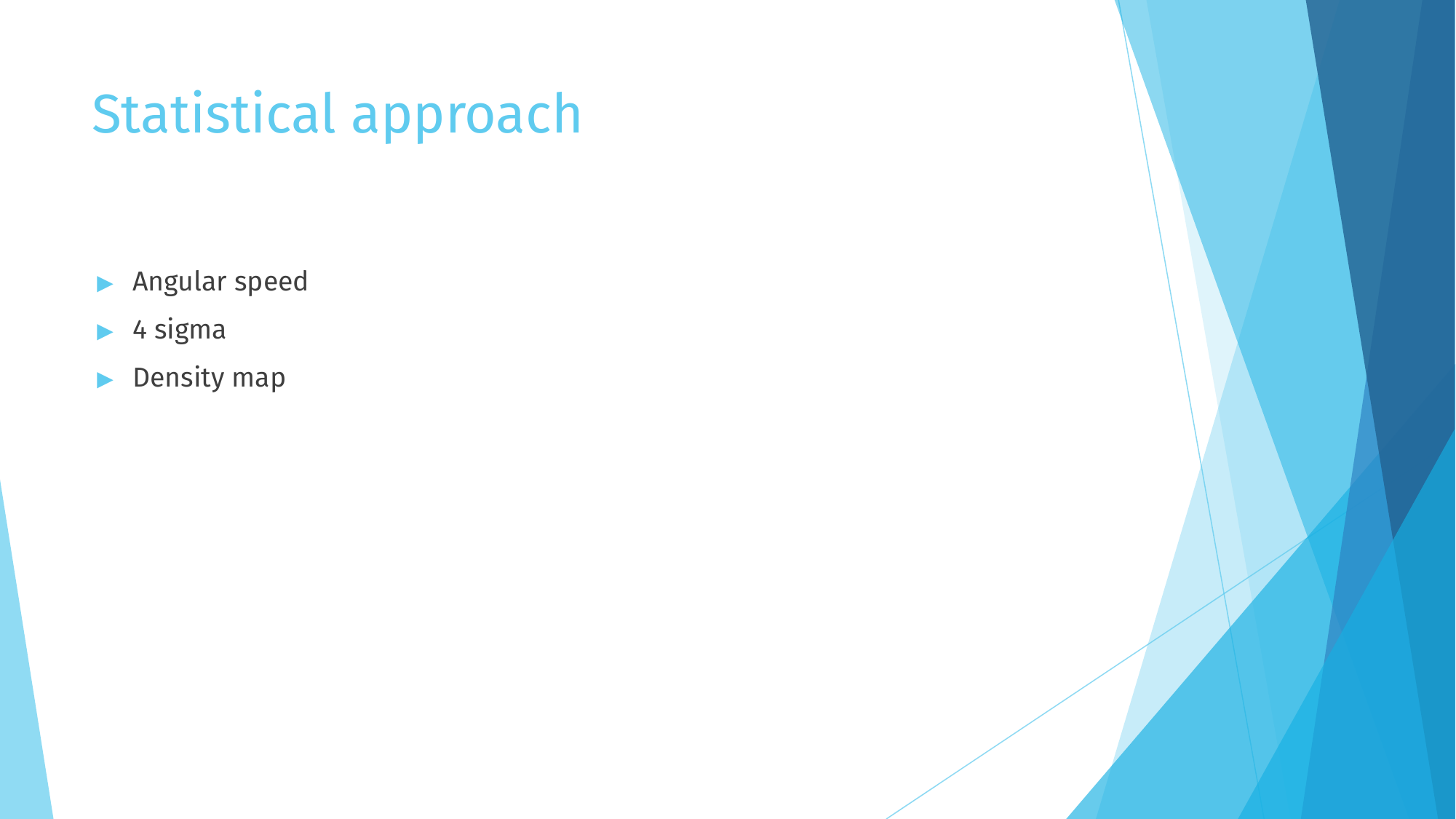

# Statistical approach
Angular speed
4 sigma
Density map